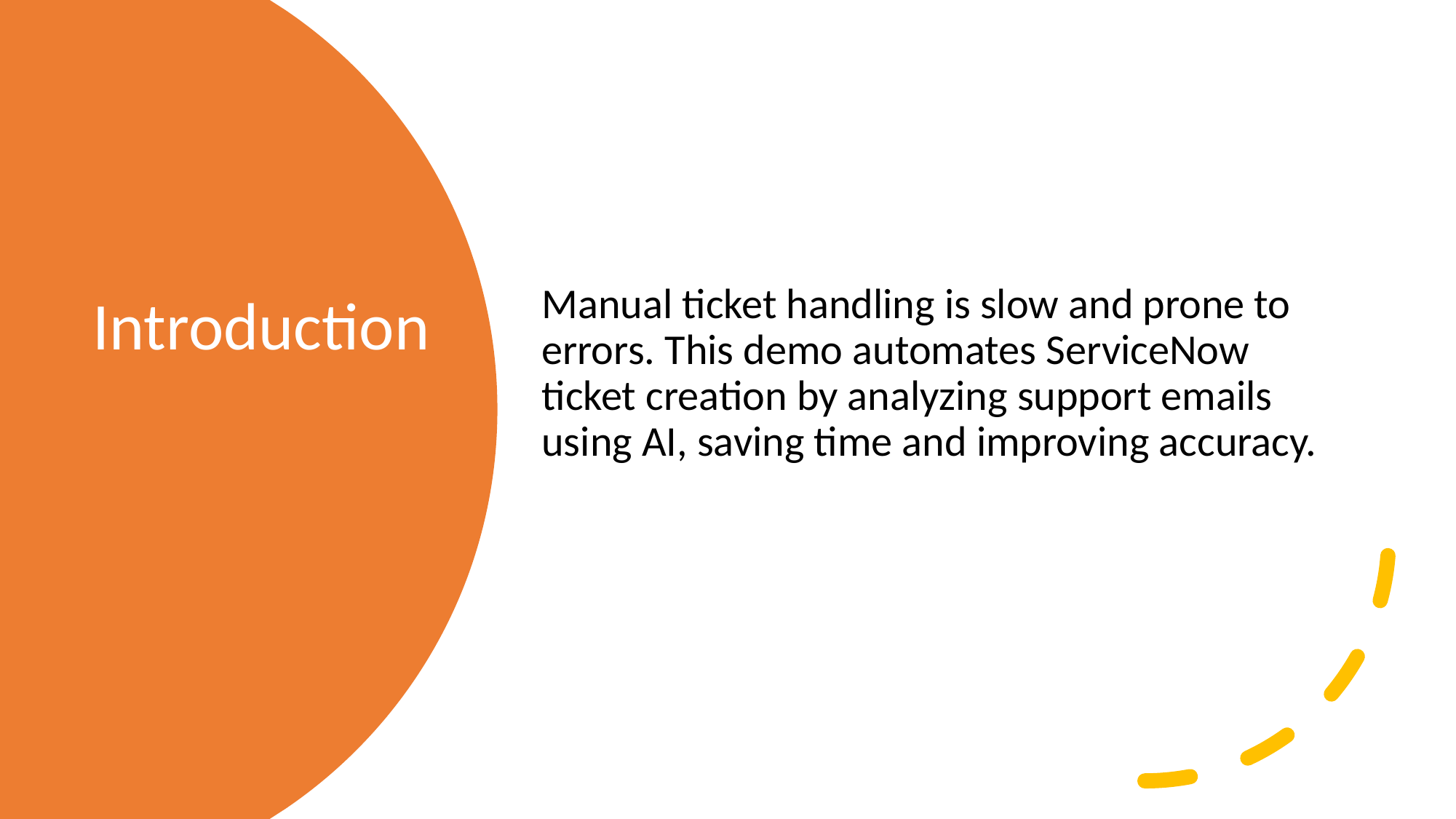

Manual ticket handling is slow and prone to errors. This demo automates ServiceNow ticket creation by analyzing support emails using AI, saving time and improving accuracy.

# Introduction